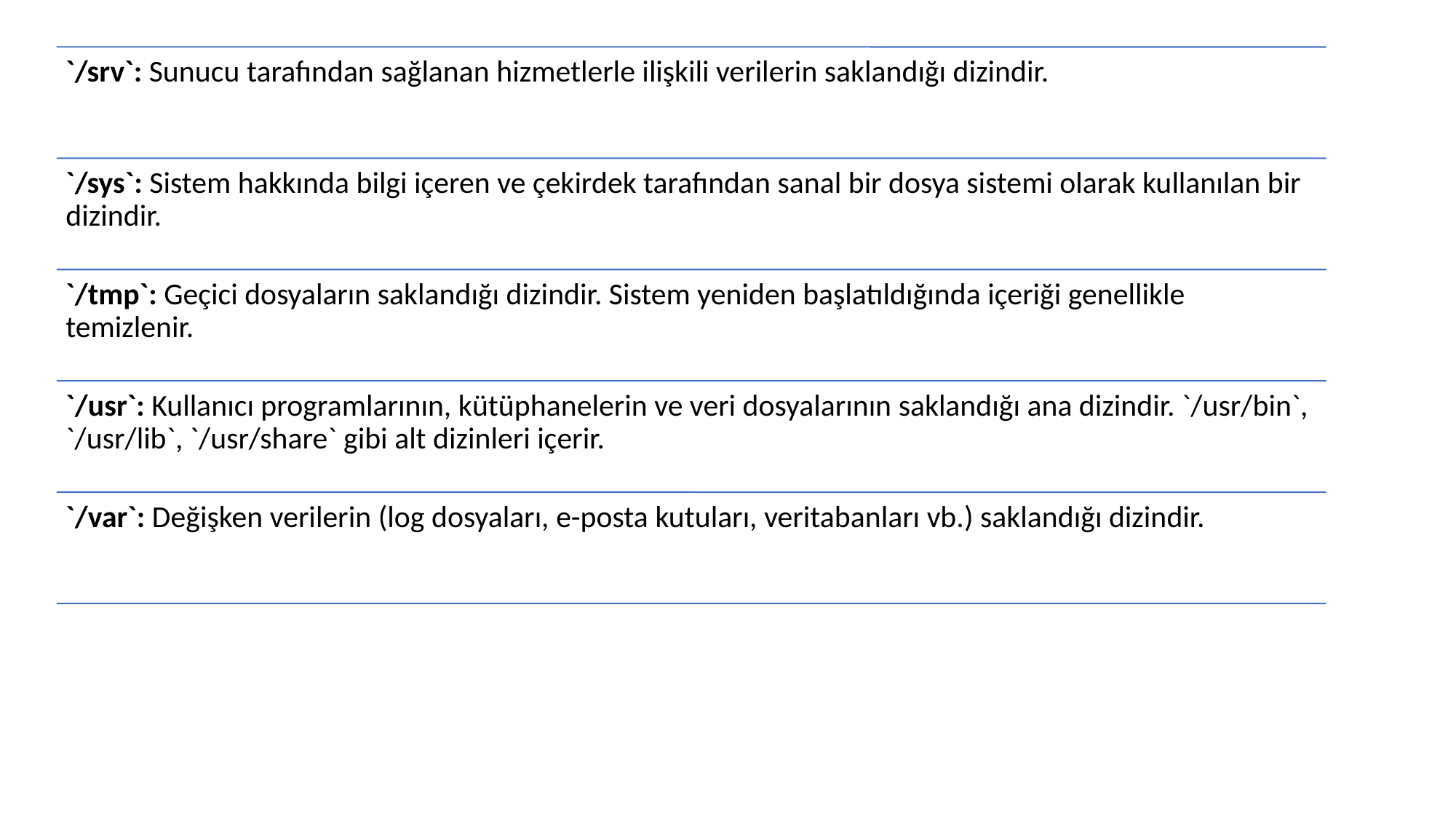

`/srv`: Sunucu tarafından sağlanan hizmetlerle ilişkili verilerin saklandığı dizindir.
`/sys`: Sistem hakkında bilgi içeren ve çekirdek tarafından sanal bir dosya sistemi olarak kullanılan bir dizindir.
`/tmp`: Geçici dosyaların saklandığı dizindir. Sistem yeniden başlatıldığında içeriği genellikle temizlenir.
`/usr`: Kullanıcı programlarının, kütüphanelerin ve veri dosyalarının saklandığı ana dizindir. `/usr/bin`, `/usr/lib`, `/usr/share` gibi alt dizinleri içerir.
`/var`: Değişken verilerin (log dosyaları, e-posta kutuları, veritabanları vb.) saklandığı dizindir.